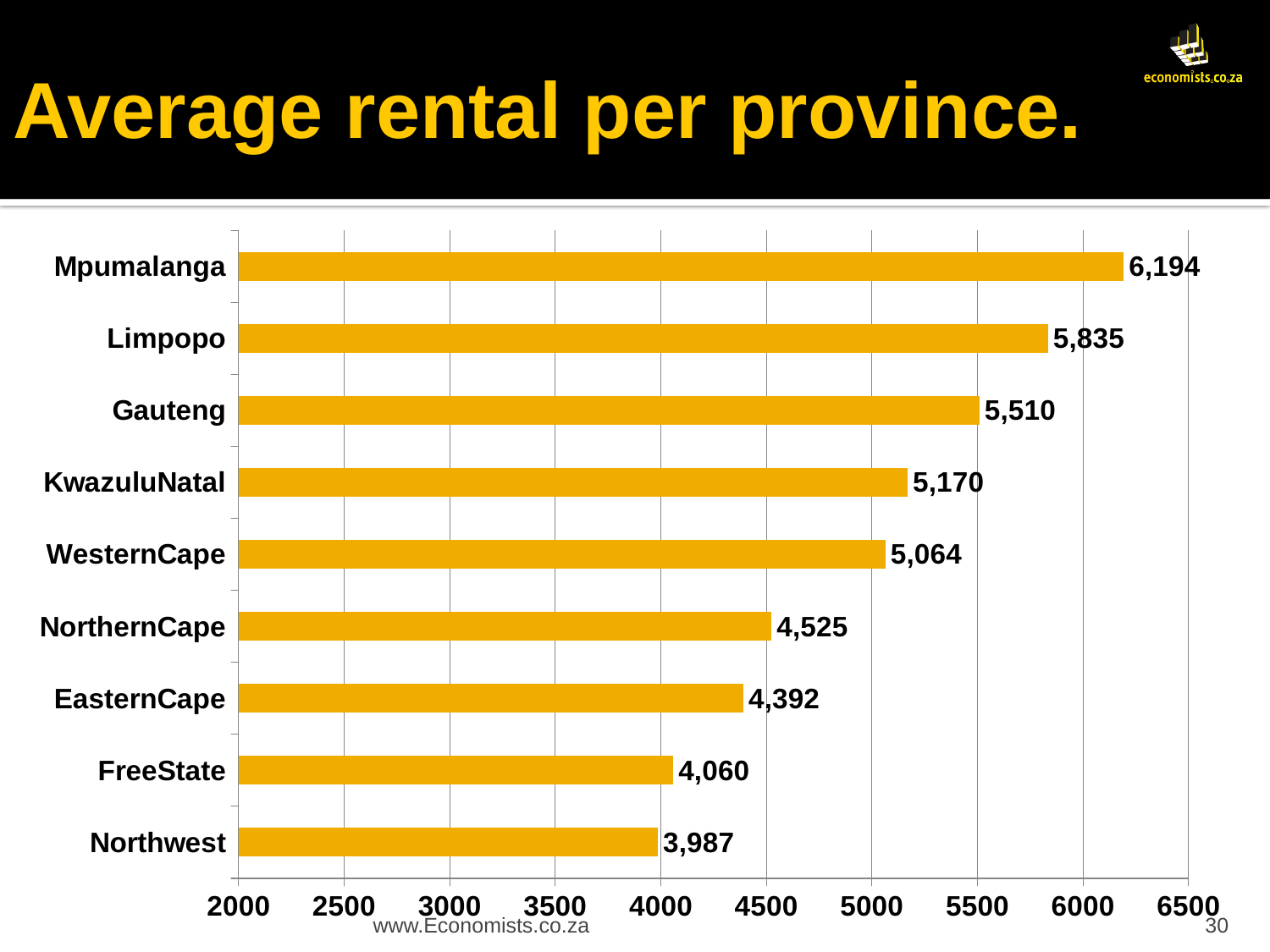

# Average rental per province.

### Chart

| Category |  |
|---|---|
| Northwest | 3986.8757317135423 |
| FreeState | 4059.6116770797103 |
| EasternCape | 4392.386176191336 |
| NorthernCape | 4525.200125547161 |
| WesternCape | 5064.267049837654 |
| KwazuluNatal | 5170.300895580717 |
| Gauteng | 5510.134863974427 |
| Limpopo | 5835.251503073712 |
| Mpumalanga | 6193.5944919300855 |
www.Economists.co.za
30